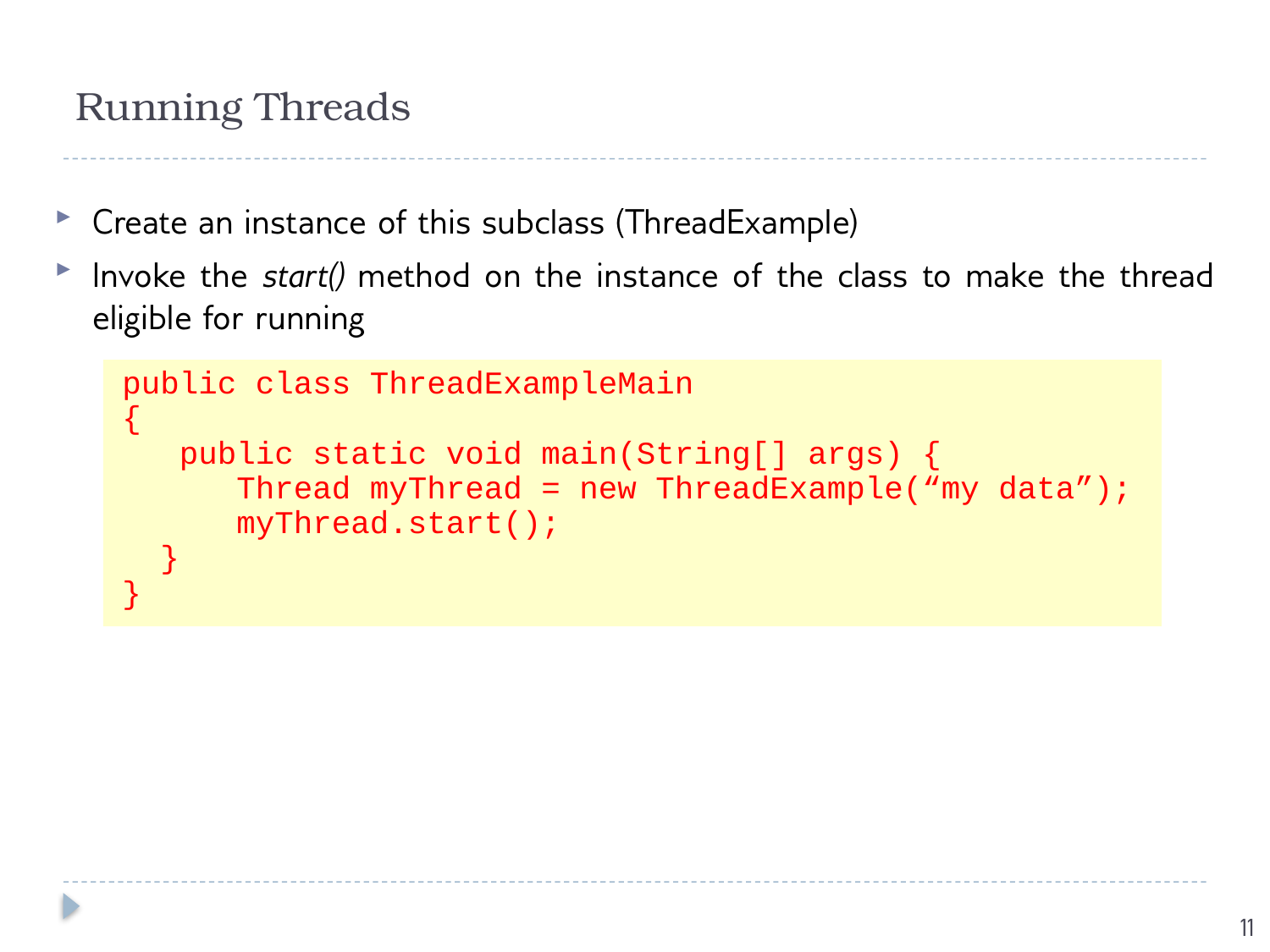

# Running Threads

Create an instance of this subclass (ThreadExample)
Invoke the start() method on the instance of the class to make the thread eligible for running
public class ThreadExampleMain
{
   public static void main(String[] args) {
      Thread myThread = new ThreadExample(“my data”);
      myThread.start();
  }
}
11